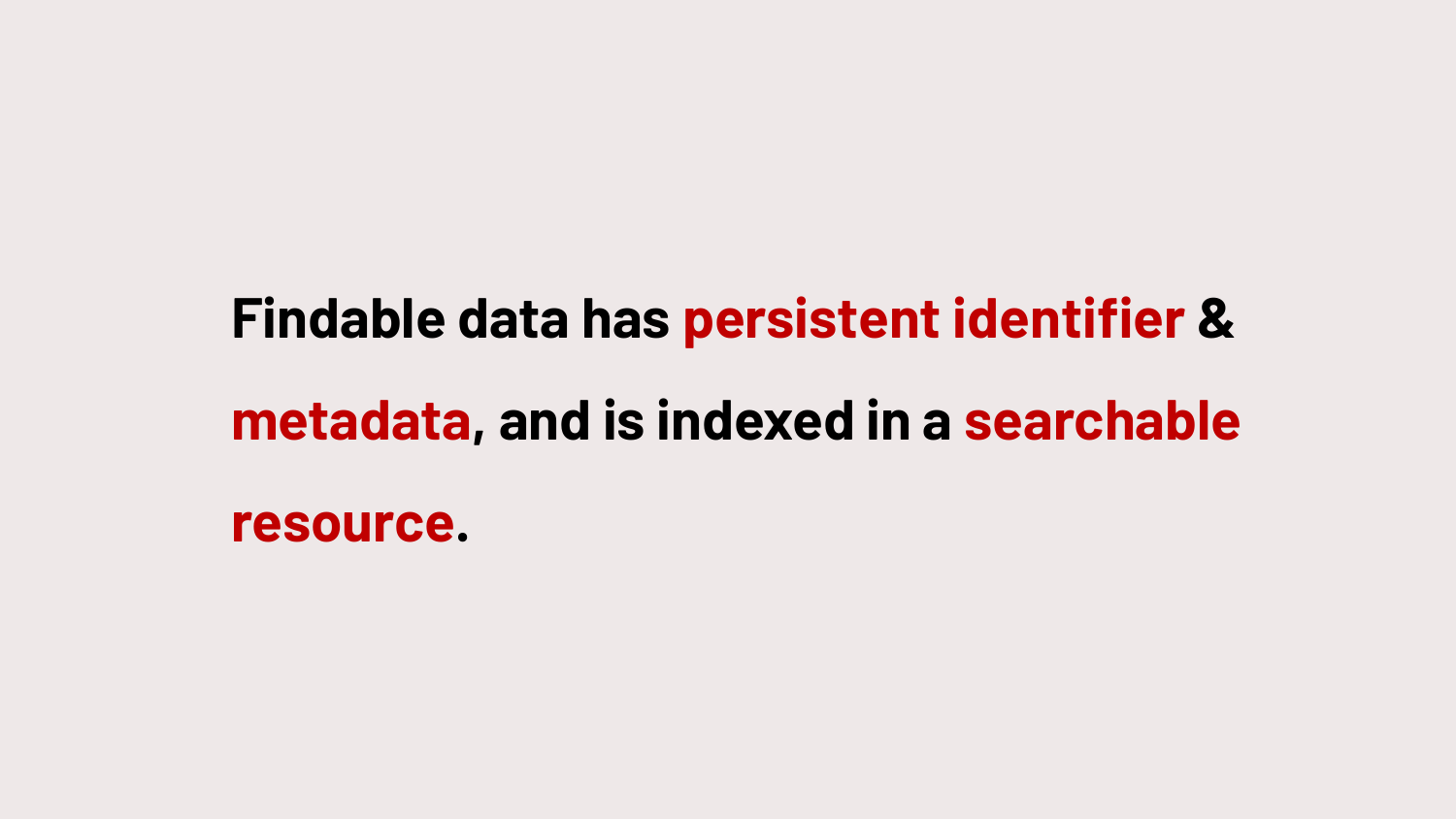

Findable data has persistent identifier &  metadata, and is indexed in a searchable resource.